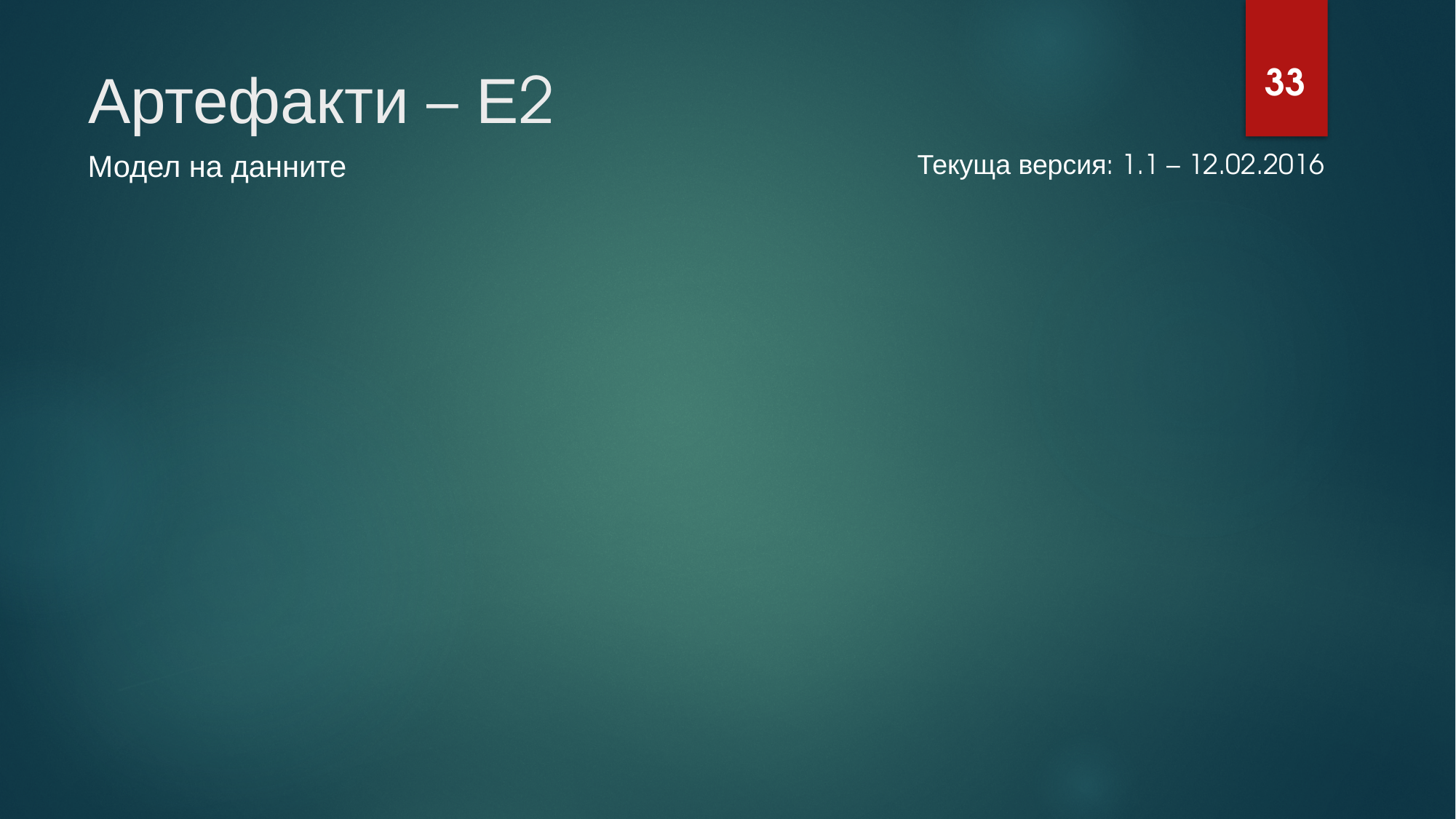

# Артефакти – Е2
33
Модел на данните
Текуща версия: 1.1 – 12.02.2016